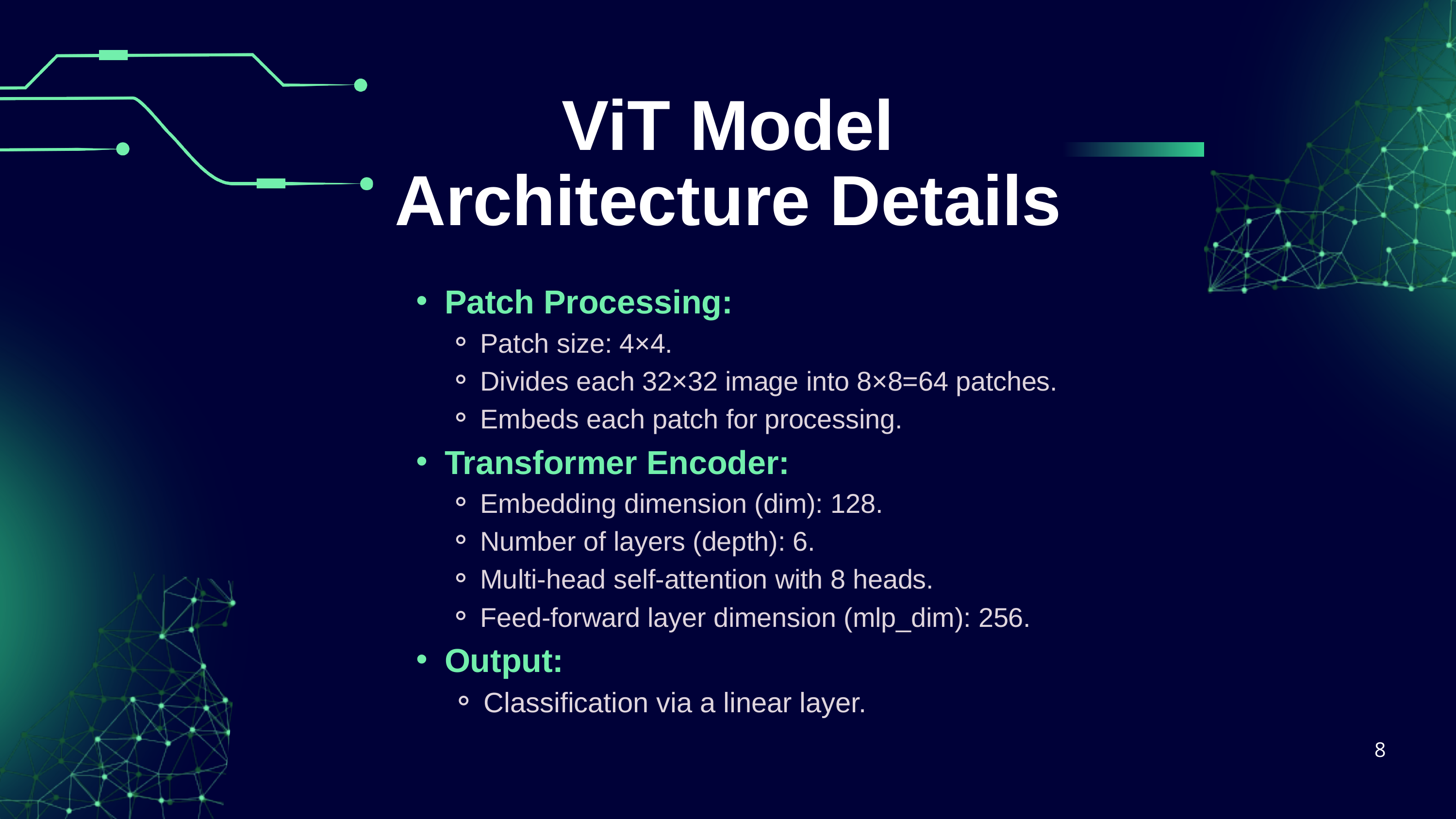

ViT Model
Architecture Details

Patch Processing:
Patch size: 4×4.
Divides each 32×32 image into 8×8=64 patches.
Embeds each patch for processing.
Transformer Encoder:
Embedding dimension (dim): 128.
Number of layers (depth): 6.
Multi-head self-attention with 8 heads.
Feed-forward layer dimension (mlp_dim): 256.
Output:
Classification via a linear layer.

8